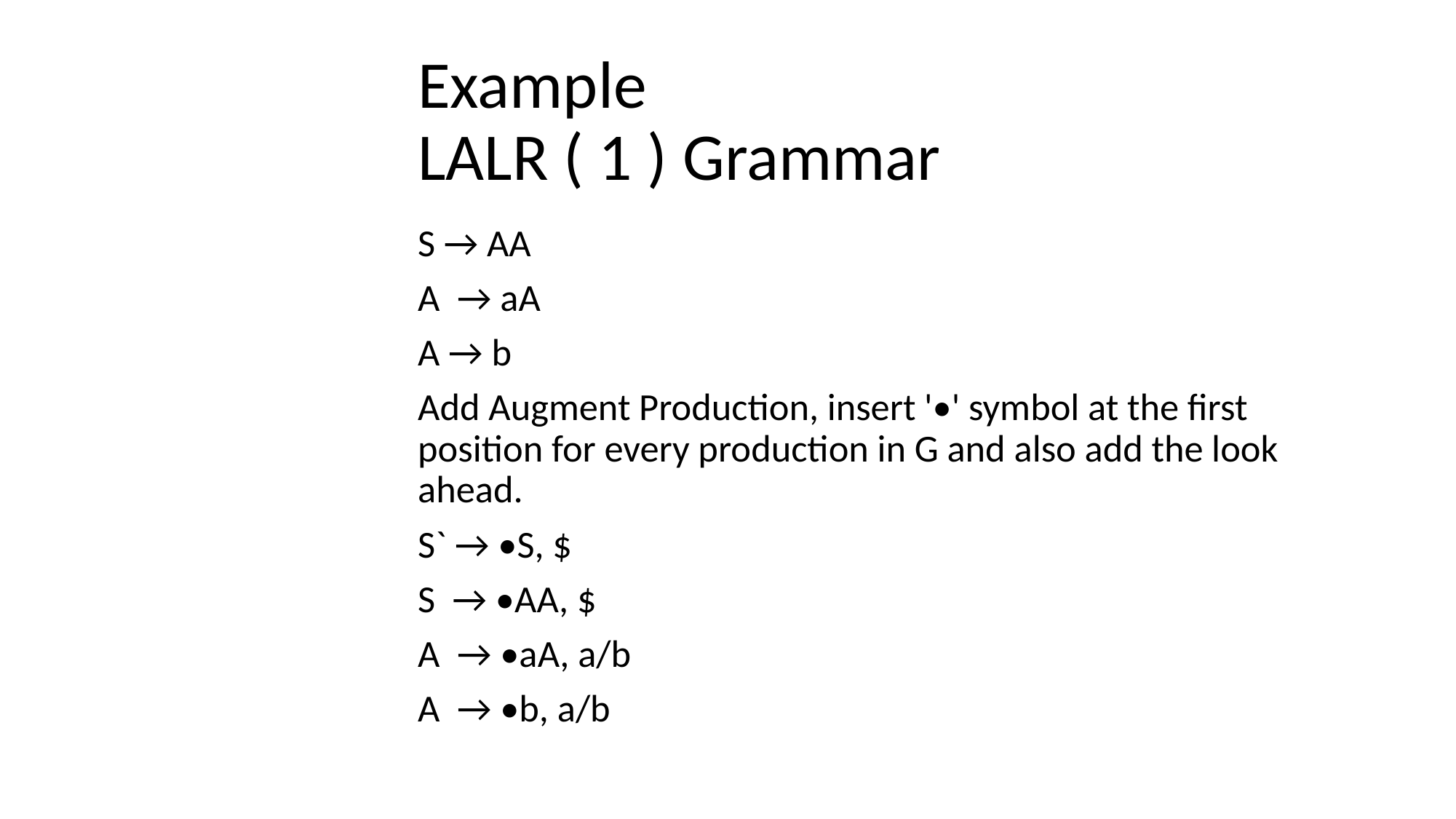

# Example LALR ( 1 ) Grammar
S → AA
A  → aA
A → b
Add Augment Production, insert '•' symbol at the first position for every production in G and also add the look ahead.
S` → •S, $
S  → •AA, $
A  → •aA, a/b
A  → •b, a/b